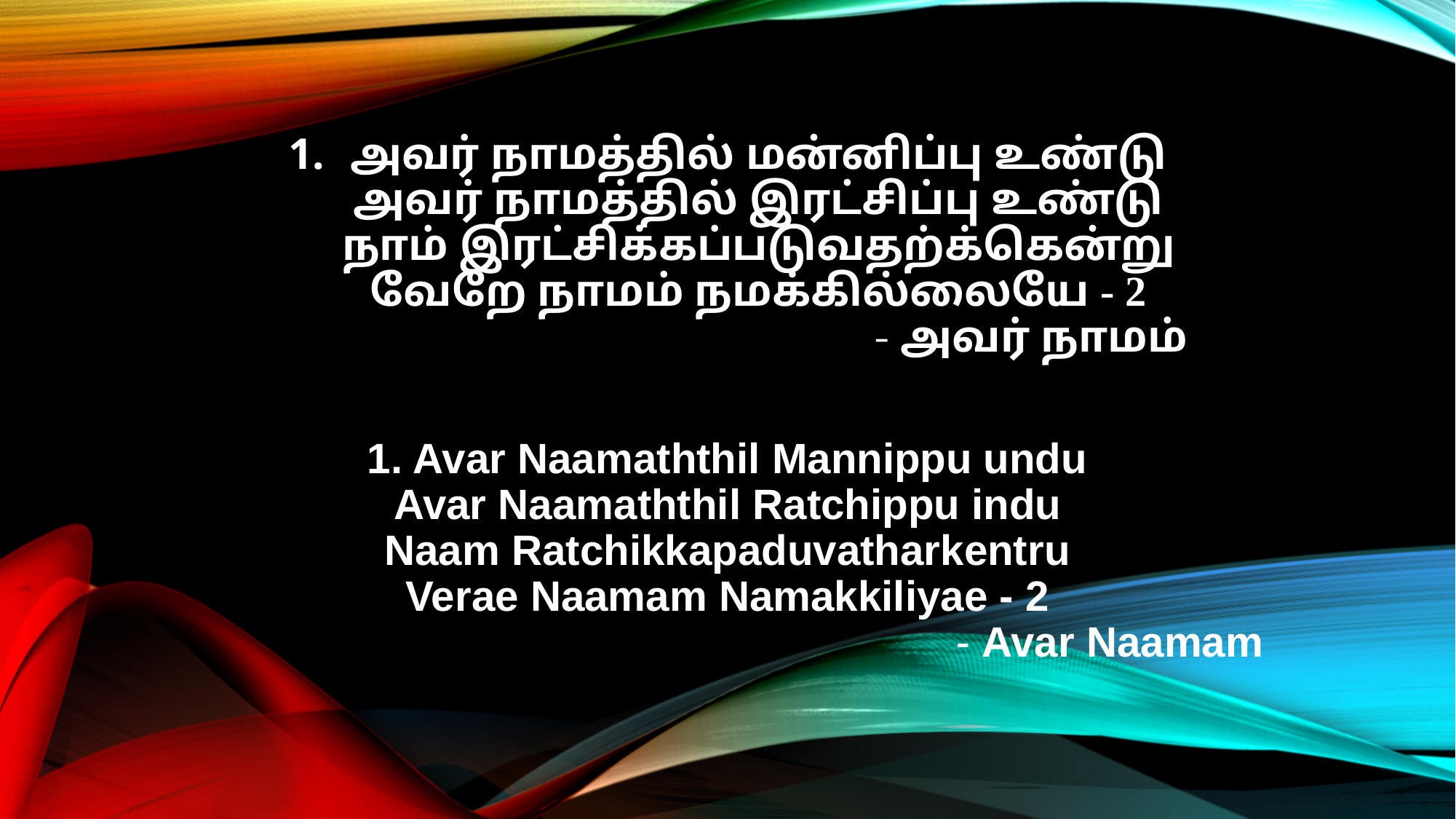

அவர் நாமத்தில் மன்னிப்பு உண்டு
அவர் நாமத்தில் இரட்சிப்பு உண்டு
நாம் இரட்சிக்கப்படுவதற்க்கென்று
வேறே நாமம் நமக்கில்லையே - 2
					- அவர் நாமம்

1. Avar Naamaththil Mannippu undu
Avar Naamaththil Ratchippu indu
Naam Ratchikkapaduvatharkentru
Verae Naamam Namakkiliyae - 2
							- Avar Naamam